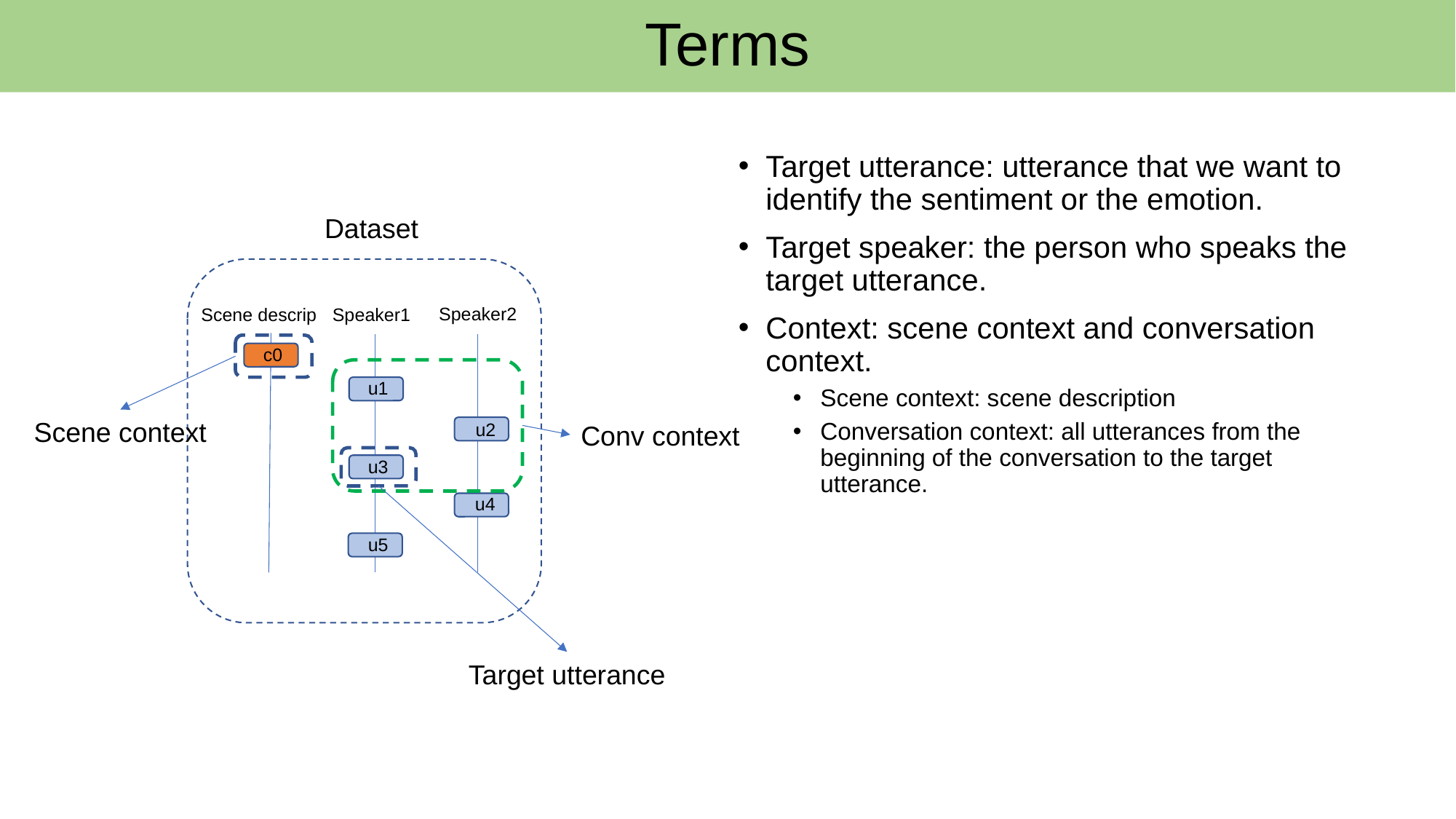

Terms
Target utterance: utterance that we want to identify the sentiment or the emotion.
Target speaker: the person who speaks the target utterance.
Context: scene context and conversation context.
Scene context: scene description
Conversation context: all utterances from the beginning of the conversation to the target utterance.
Dataset

Speaker2
Scene descrip
Speaker1
c0

u1

u2

u3

u4

u5

Scene context
Conv context

Target utterance